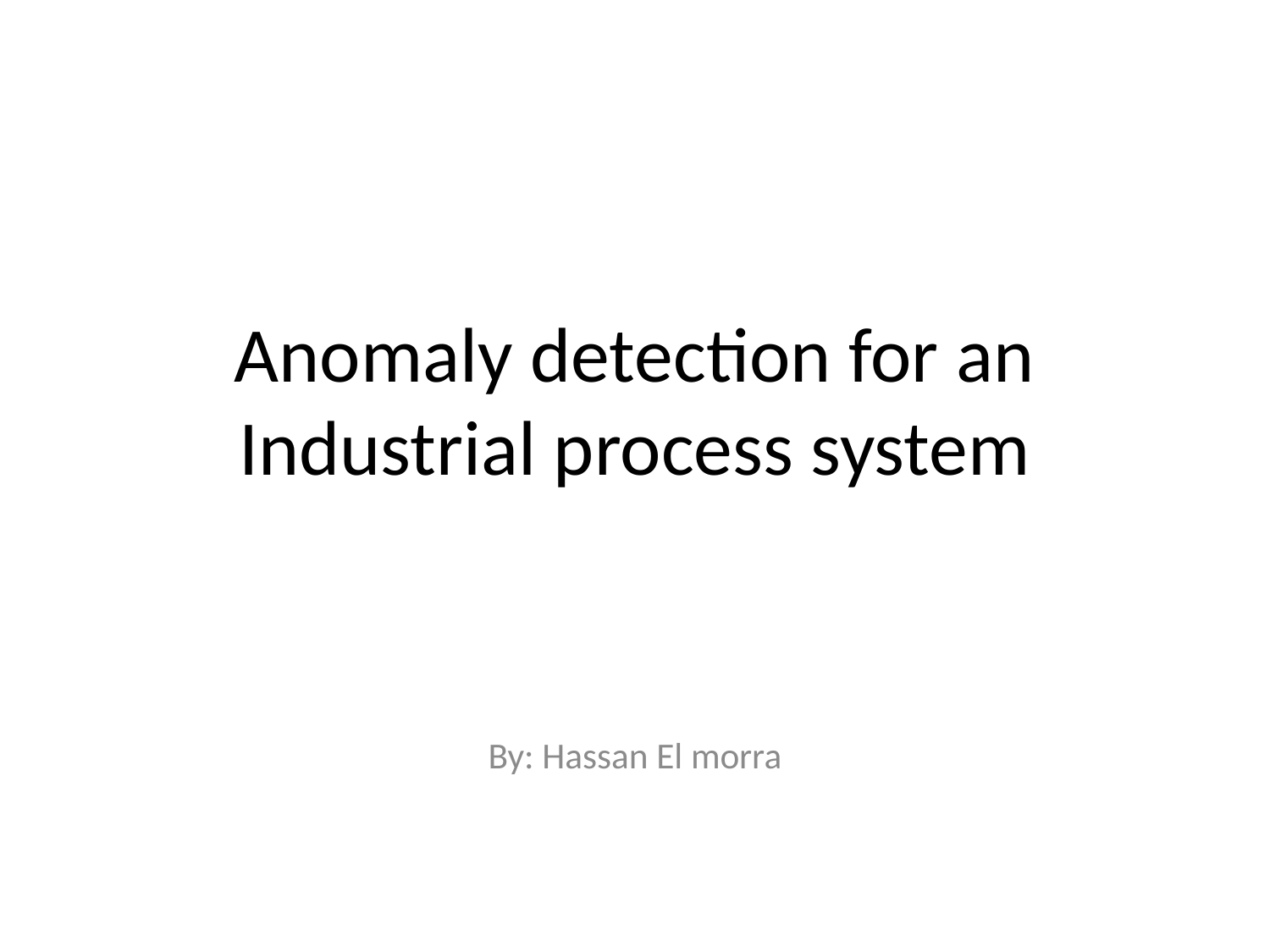

# Anomaly detection for an Industrial process system
By: Hassan El morra